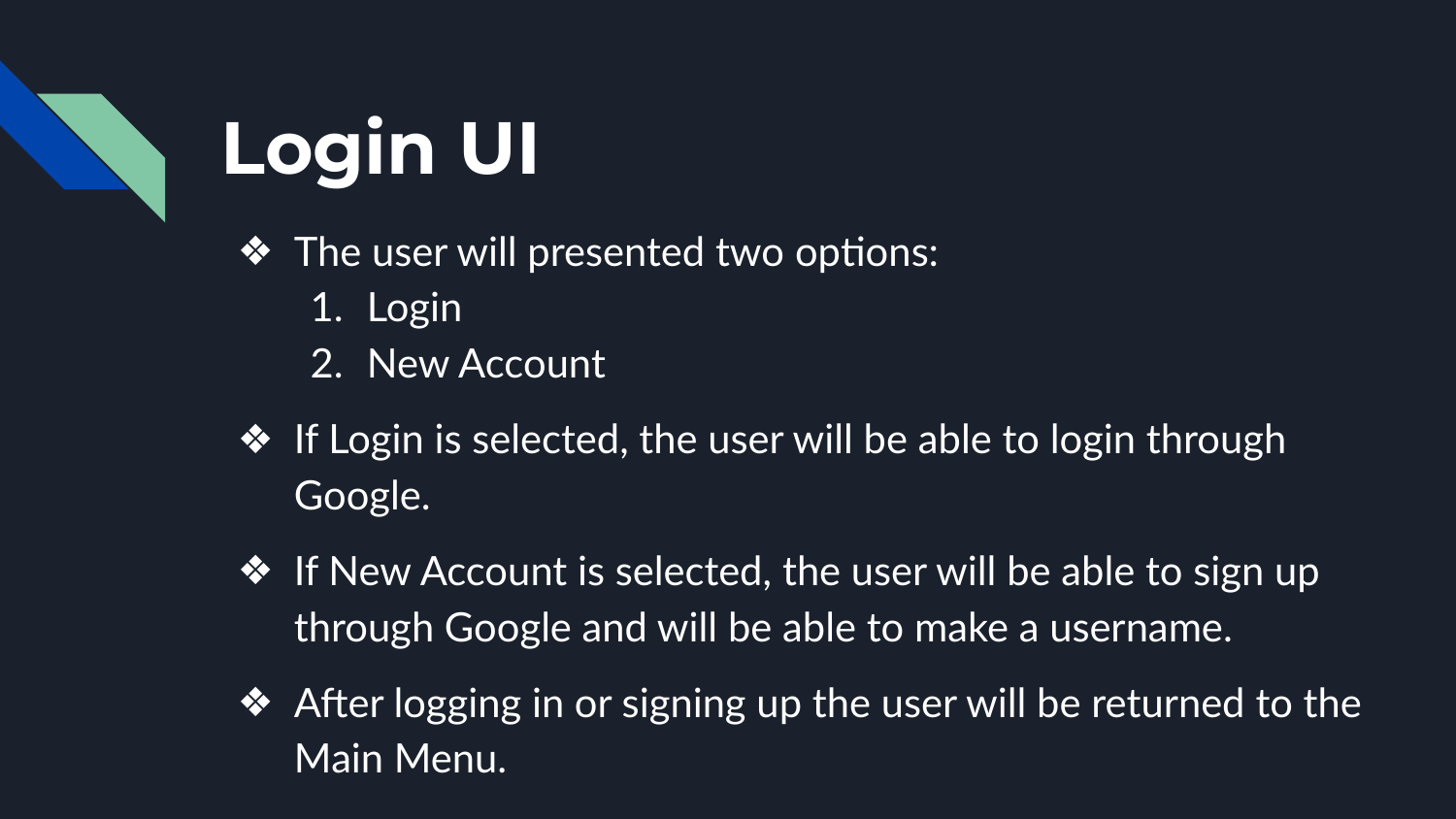

# Login UI

The user will presented two options:
Login
New Account
If Login is selected, the user will be able to login through Google.
If New Account is selected, the user will be able to sign up through Google and will be able to make a username.
After logging in or signing up the user will be returned to the Main Menu.